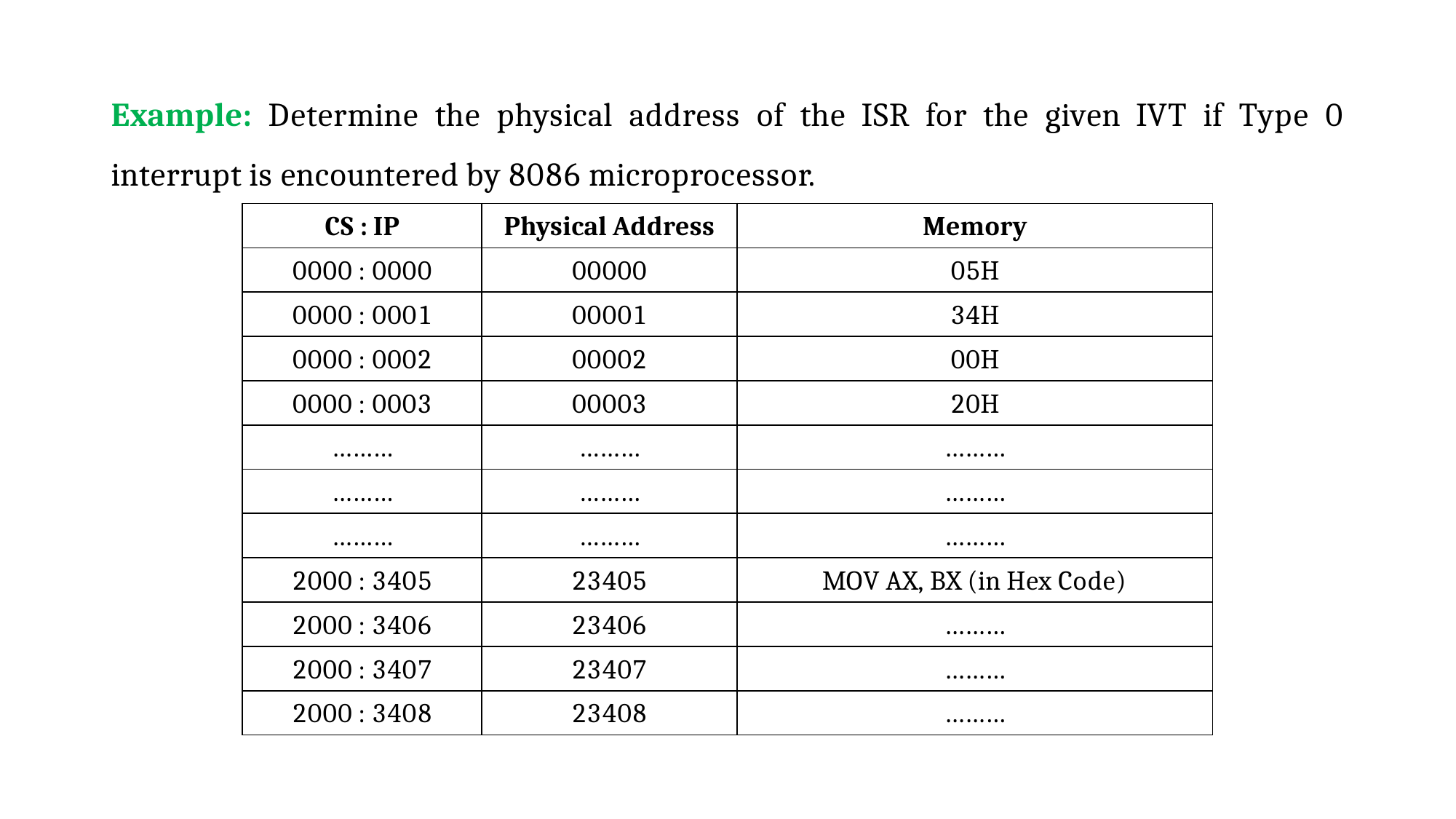

# Example: Determine the physical address of the ISR for the given IVT if Type 0 interrupt is encountered by 8086 microprocessor.
| CS : IP | Physical Address | Memory |
| --- | --- | --- |
| 0000 : 0000 | 00000 | 05H |
| 0000 : 0001 | 00001 | 34H |
| 0000 : 0002 | 00002 | 00H |
| 0000 : 0003 | 00003 | 20H |
| ……… | ……… | ……… |
| ……… | ……… | ……… |
| ……… | ……… | ……… |
| 2000 : 3405 | 23405 | MOV AX, BX (in Hex Code) |
| 2000 : 3406 | 23406 | ……… |
| 2000 : 3407 | 23407 | ……… |
| 2000 : 3408 | 23408 | ……… |